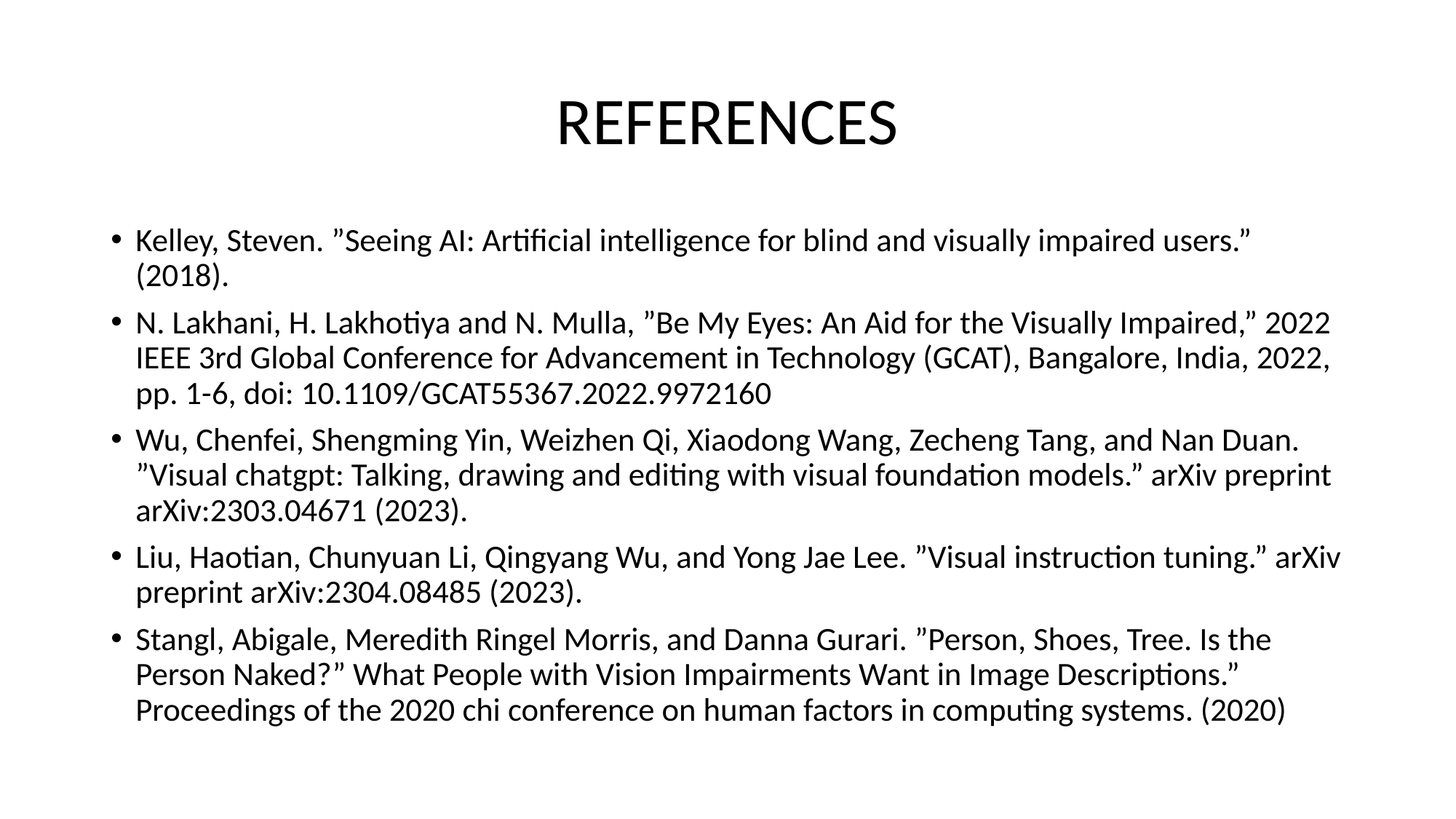

# REFERENCES
Kelley, Steven. ”Seeing AI: Artificial intelligence for blind and visually impaired users.” (2018).
N. Lakhani, H. Lakhotiya and N. Mulla, ”Be My Eyes: An Aid for the Visually Impaired,” 2022 IEEE 3rd Global Conference for Advancement in Technology (GCAT), Bangalore, India, 2022, pp. 1-6, doi: 10.1109/GCAT55367.2022.9972160
Wu, Chenfei, Shengming Yin, Weizhen Qi, Xiaodong Wang, Zecheng Tang, and Nan Duan. ”Visual chatgpt: Talking, drawing and editing with visual foundation models.” arXiv preprint arXiv:2303.04671 (2023).
Liu, Haotian, Chunyuan Li, Qingyang Wu, and Yong Jae Lee. ”Visual instruction tuning.” arXiv preprint arXiv:2304.08485 (2023).
Stangl, Abigale, Meredith Ringel Morris, and Danna Gurari. ”Person, Shoes, Tree. Is the Person Naked?” What People with Vision Impairments Want in Image Descriptions.” Proceedings of the 2020 chi conference on human factors in computing systems. (2020)